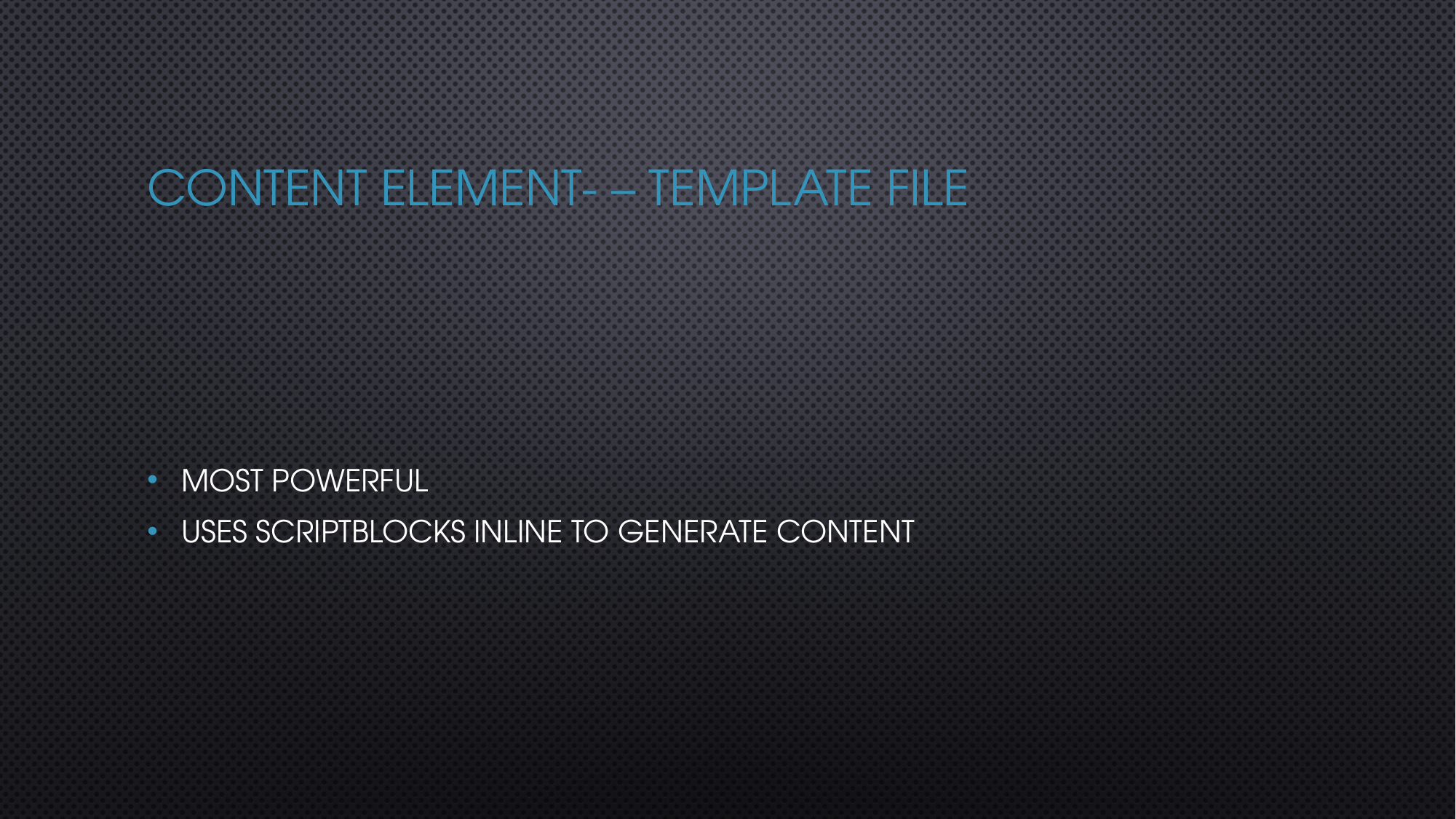

# Content Element- – Template File
Most powerful
Uses scriptblocks inline to generate content